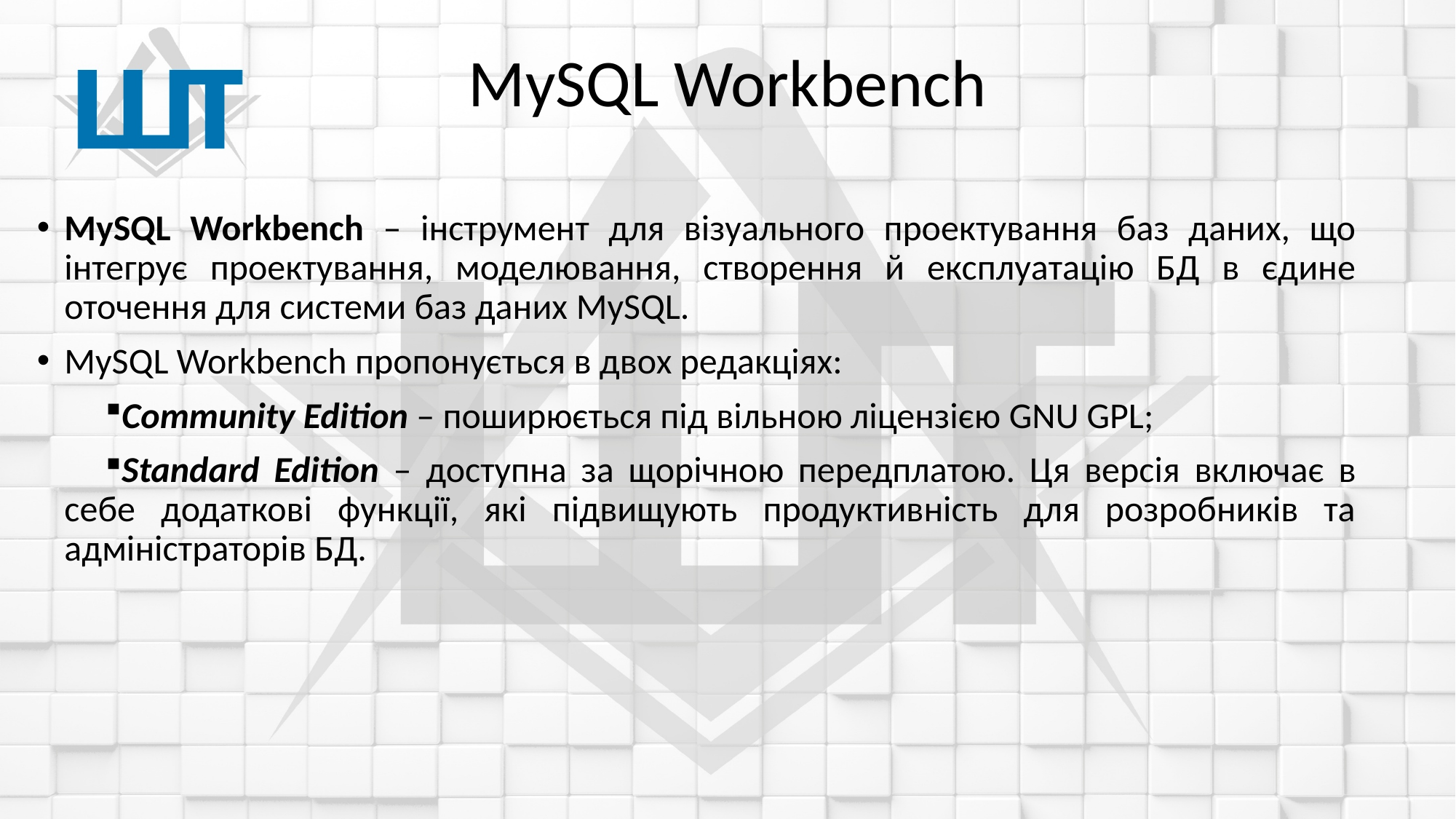

# MySQL Workbench
MySQL Workbench – інструмент для візуального проектування баз даних, що інтегрує проектування, моделювання, створення й експлуатацію БД в єдине оточення для системи баз даних MySQL.
MySQL Workbench пропонується в двох редакціях:
Community Edition – поширюється під вільною ліцензією GNU GPL;
Standard Edition – доступна за щорічною передплатою. Ця версія включає в себе додаткові функції, які підвищують продуктивність для розробників та адміністраторів БД.